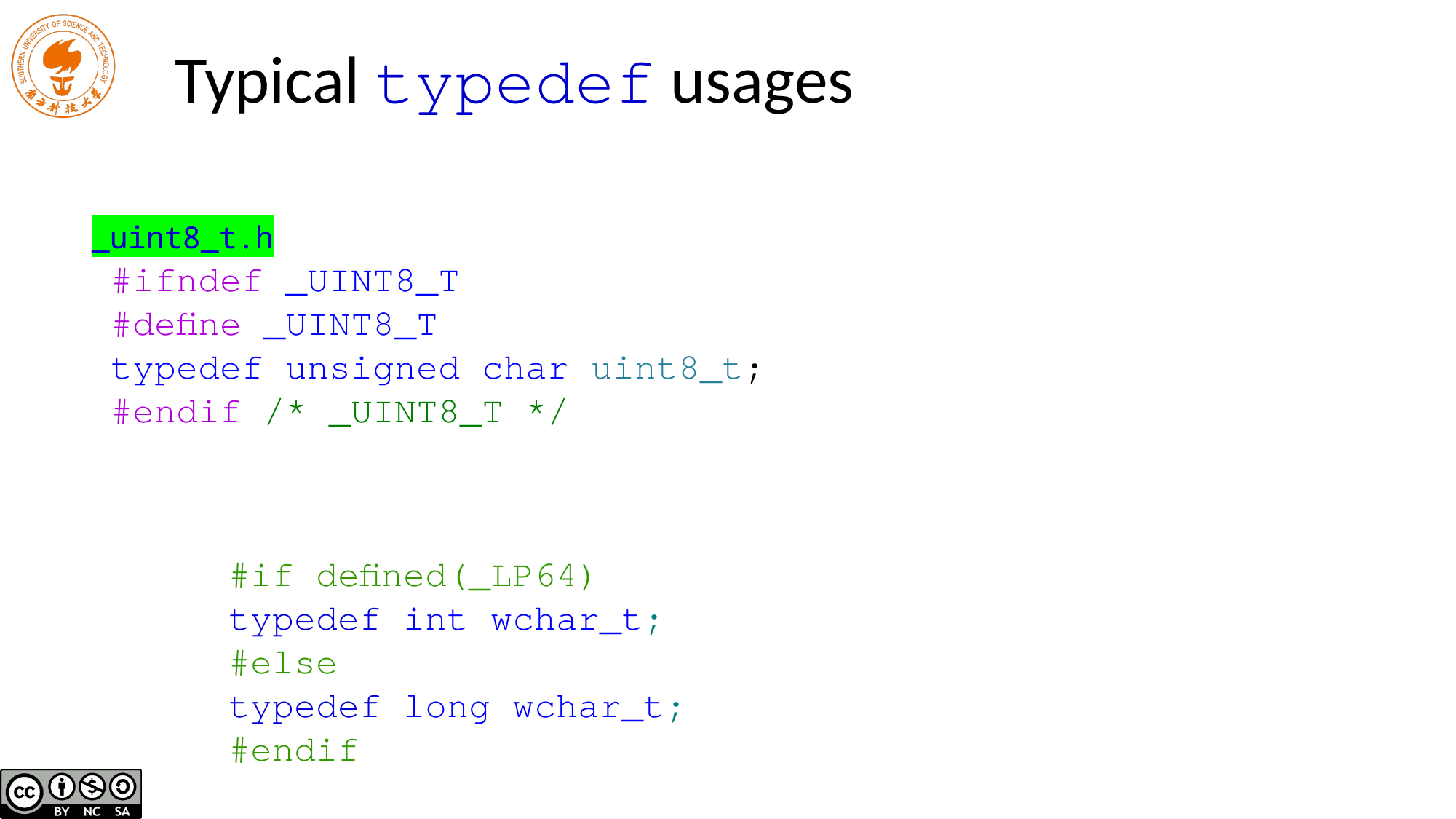

# Typical typedef usages

_uint8_t.h
#ifndef _UINT8_T
#define _UINT8_T
typedef unsigned char uint8_t;
#endif /* _UINT8_T */
#if defined(_LP64)
typedef int wchar_t;
#else
typedef long wchar_t;
#endif